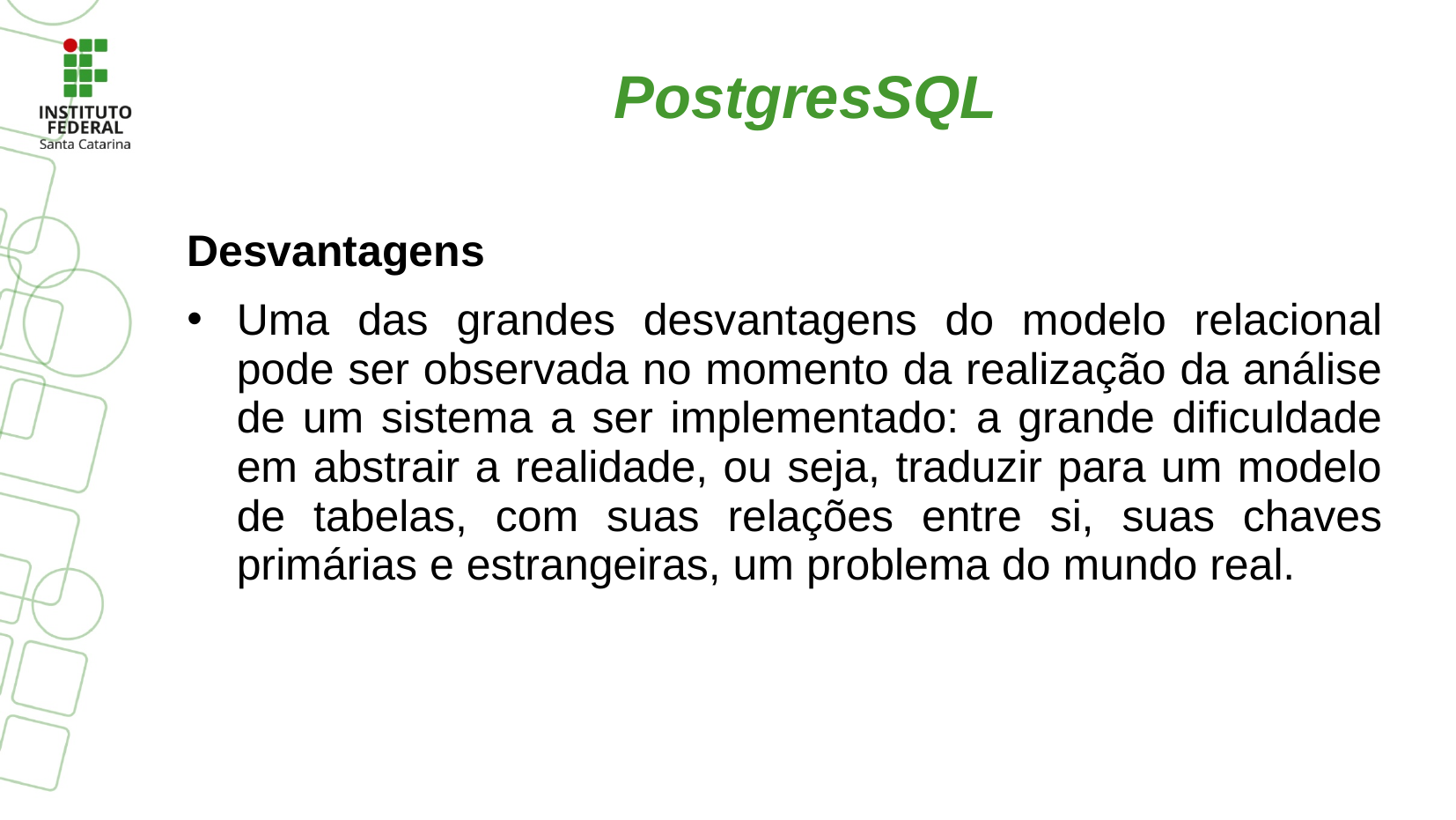

# PostgresSQL

Desvantagens
Uma das grandes desvantagens do modelo relacional pode ser observada no momento da realização da análise de um sistema a ser implementado: a grande dificuldade em abstrair a realidade, ou seja, traduzir para um modelo de tabelas, com suas relações entre si, suas chaves primárias e estrangeiras, um problema do mundo real.